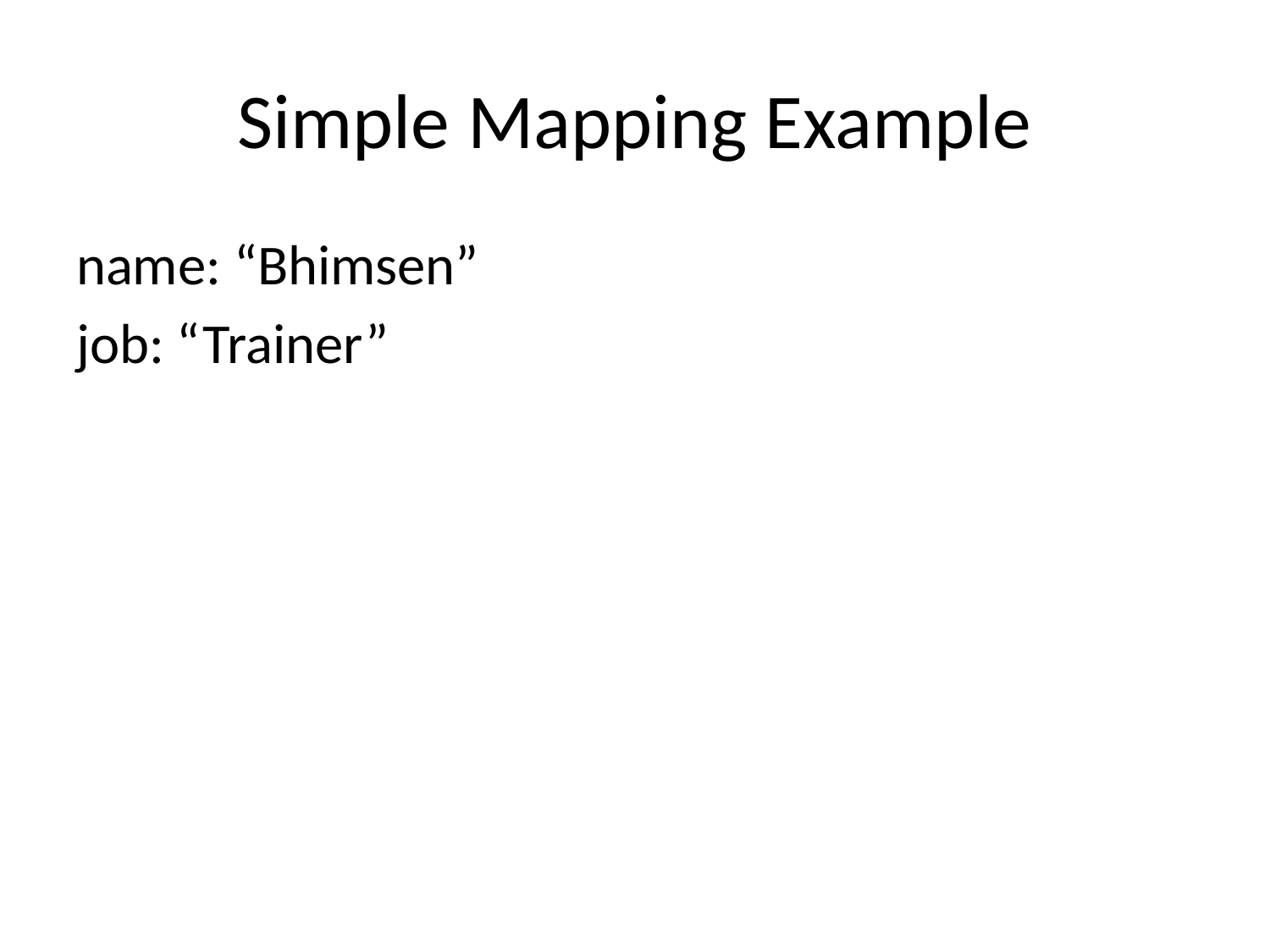

# Simple Mapping Example
name: “Bhimsen”
job: “Trainer”